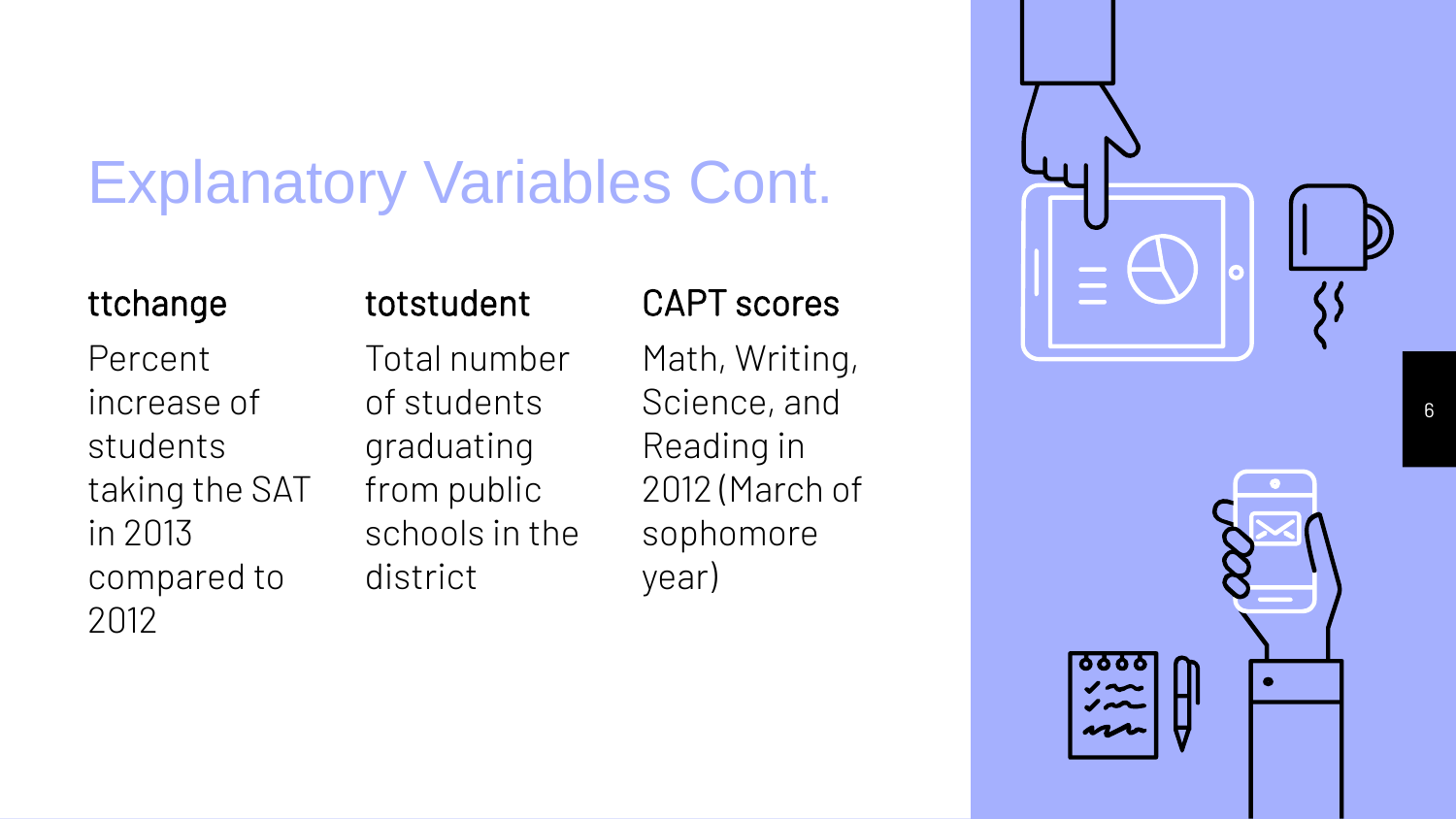

# Explanatory Variables Cont.
ttchange
Percent increase of students taking the SAT in 2013 compared to 2012
totstudent
Total number of students graduating from public schools in the district
CAPT scores
Math, Writing, Science, and Reading in 2012 (March of sophomore year)

6